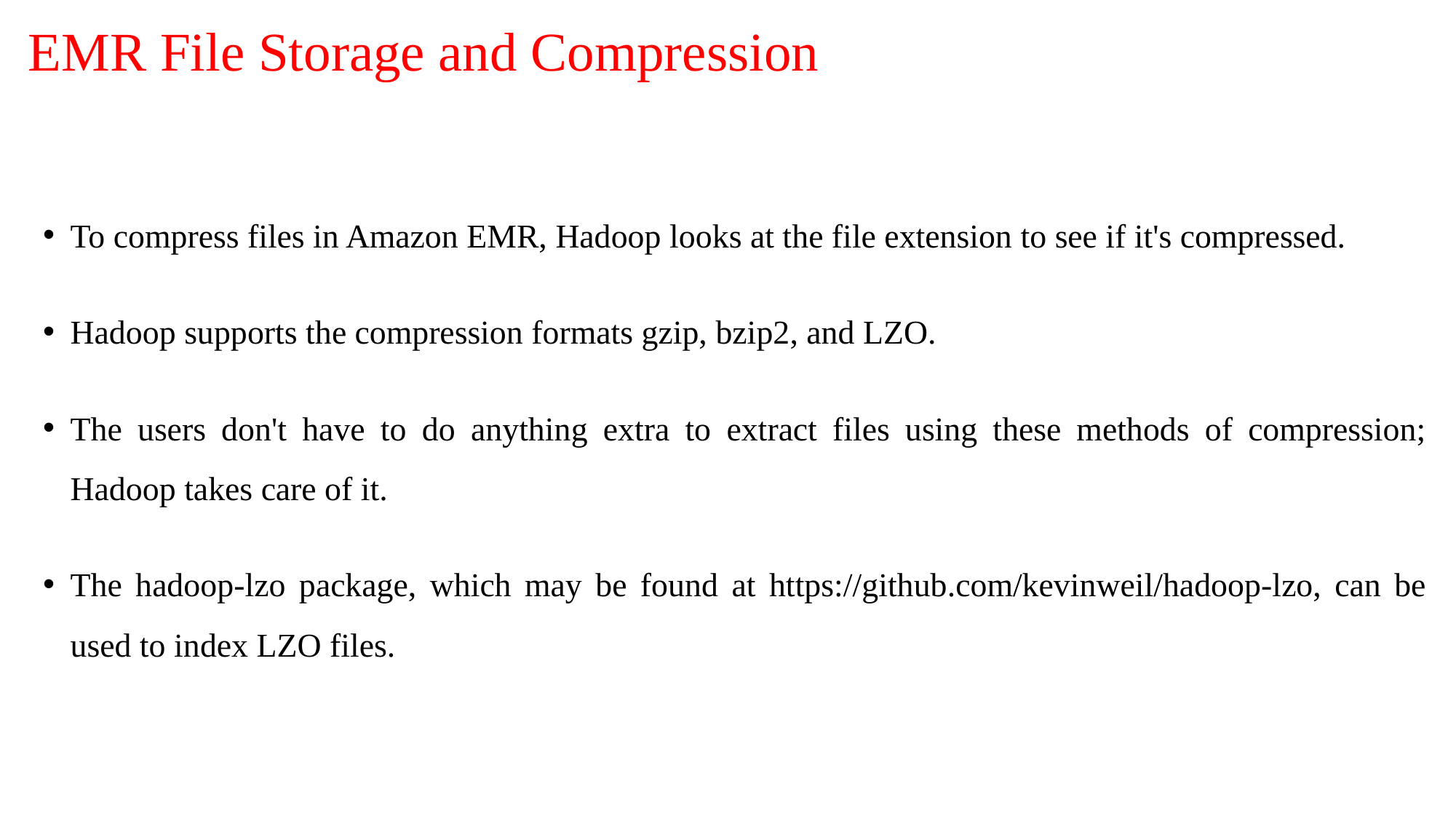

# EMR File Storage and Compression
To compress files in Amazon EMR, Hadoop looks at the file extension to see if it's compressed.
Hadoop supports the compression formats gzip, bzip2, and LZO.
The users don't have to do anything extra to extract files using these methods of compression; Hadoop takes care of it.
The hadoop-lzo package, which may be found at https://github.com/kevinweil/hadoop-lzo, can be used to index LZO files.